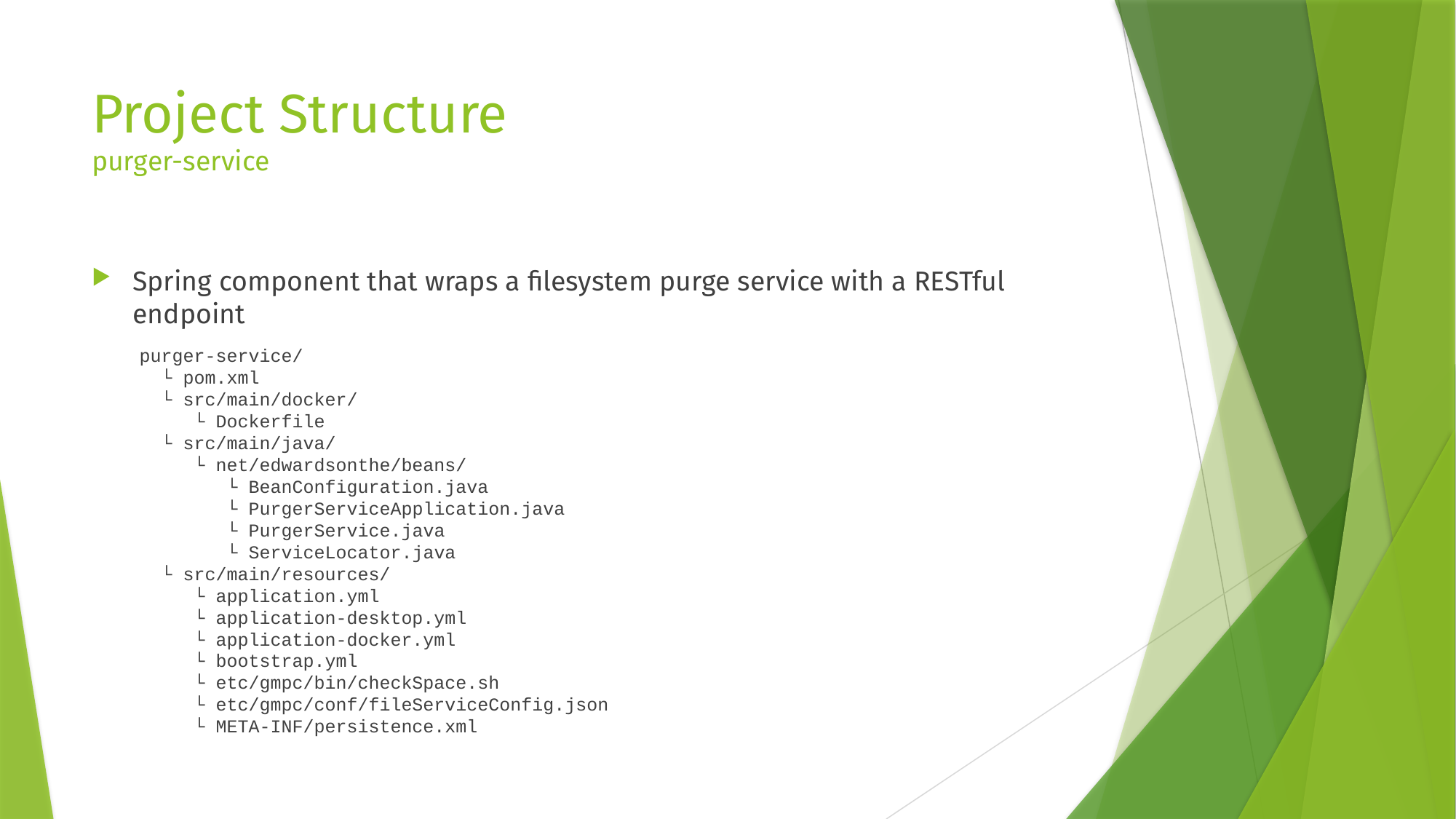

# Project Structure purger-service
Spring component that wraps a filesystem purge service with a RESTful endpoint
purger-service/
  └ pom.xml
  └ src/main/docker/
     └ Dockerfile
  └ src/main/java/
     └ net/edwardsonthe/beans/
        └ BeanConfiguration.java
        └ PurgerServiceApplication.java
        └ PurgerService.java
        └ ServiceLocator.java
  └ src/main/resources/
     └ application.yml
     └ application-desktop.yml
     └ application-docker.yml
     └ bootstrap.yml
     └ etc/gmpc/bin/checkSpace.sh
     └ etc/gmpc/conf/fileServiceConfig.json
     └ META-INF/persistence.xml